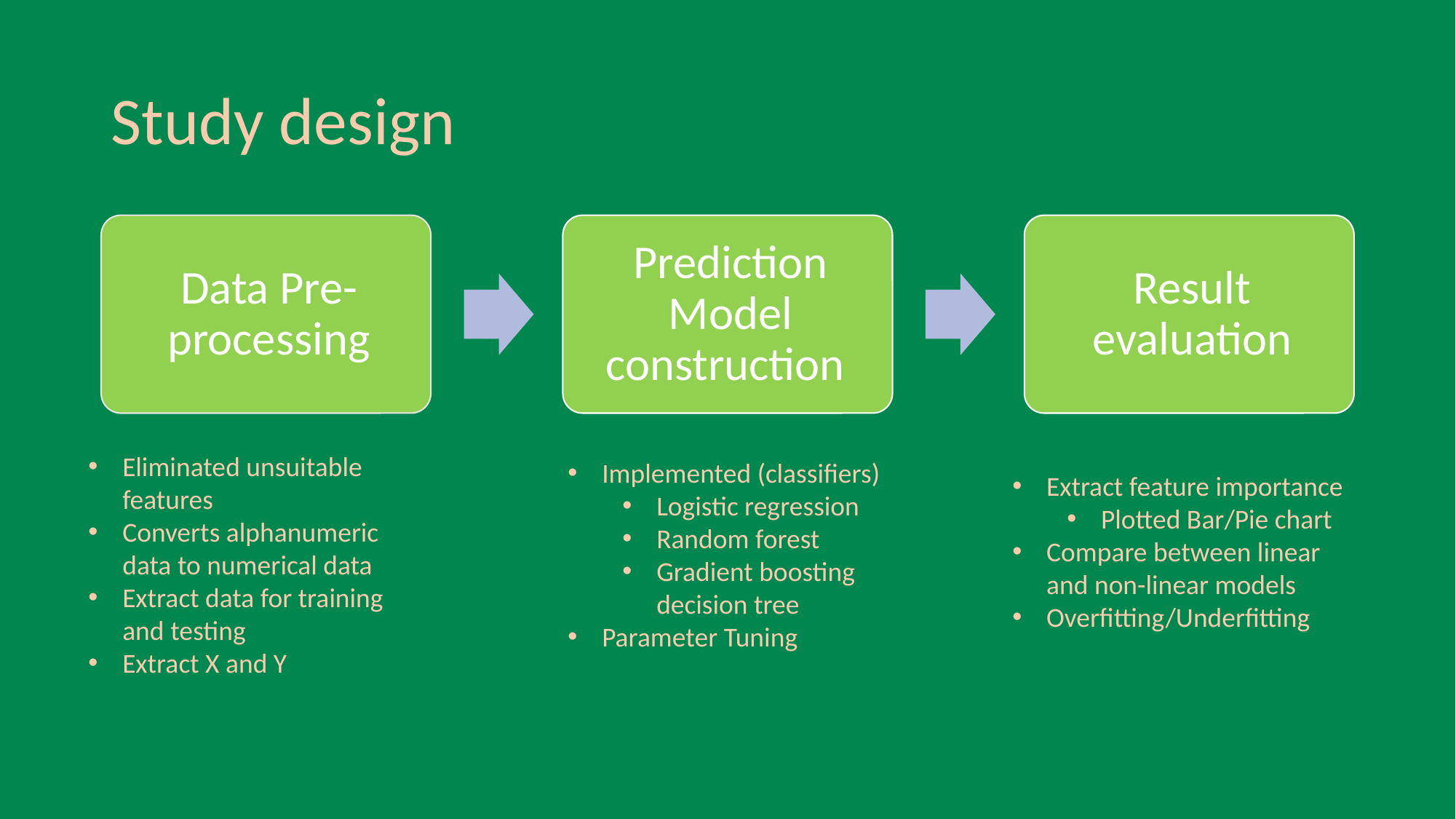

# Study design
Data Pre-processing

Prediction Model construction

Result evaluation
Eliminated unsuitable features
Converts alphanumeric data to numerical data
Extract data for training and testing
Extract X and Y
Implemented (classifiers)
Logistic regression
Random forest
Gradient boosting decision tree
Parameter Tuning

Extract feature importance
Plotted Bar/Pie chart
Compare between linear and non-linear models
Overfitting/Underfitting